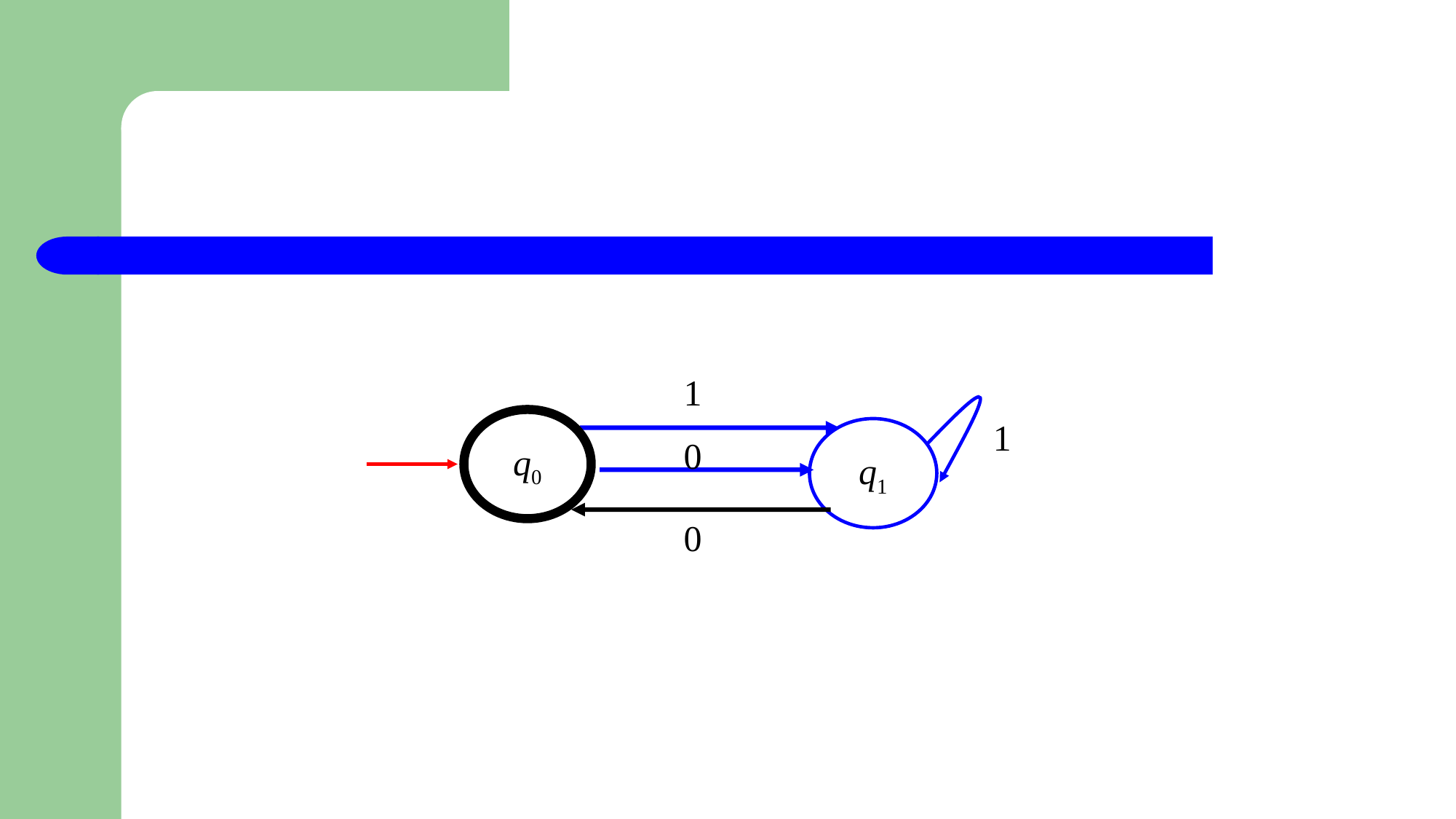

#
1

q0
1
q1

0

0